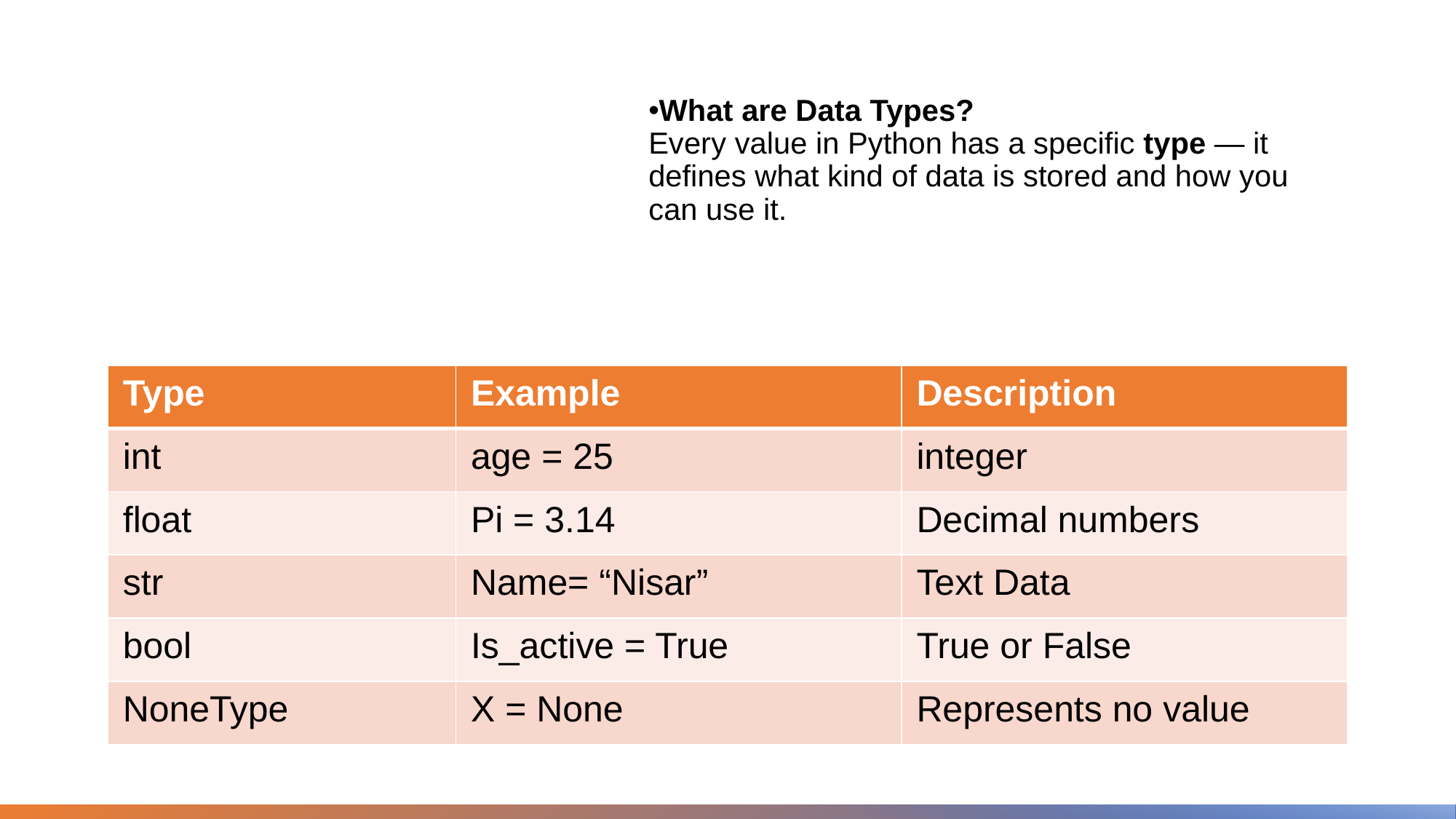

What are Data Types?
Every value in Python has a specific type — it defines what kind of data is stored and how you can use it.
| Type | Example | Description |
| --- | --- | --- |
| int | age = 25 | integer |
| float | Pi = 3.14 | Decimal numbers |
| str | Name= “Nisar” | Text Data |
| bool | Is\_active = True | True or False |
| NoneType | X = None | Represents no value |